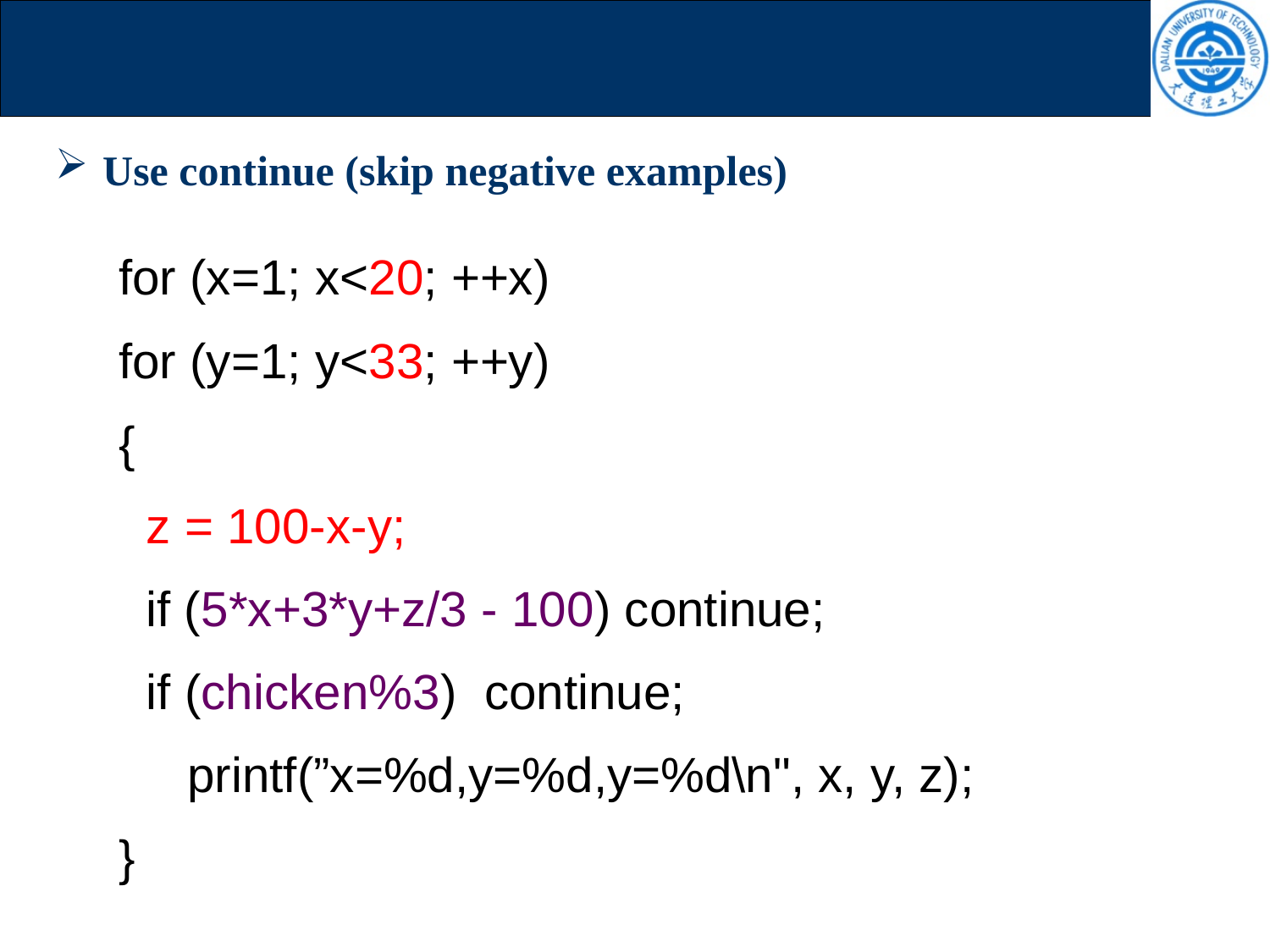

#
Use continue (skip negative examples)
for (x=1; x<20; ++x)
for (y=1; y<33; ++y)
{
  z = 100-x-y;
  if (5*x+3*y+z/3 - 100) continue;
  if (chicken%3)  continue;
     printf(”x=%d,y=%d,y=%d\n", x, y, z);
}